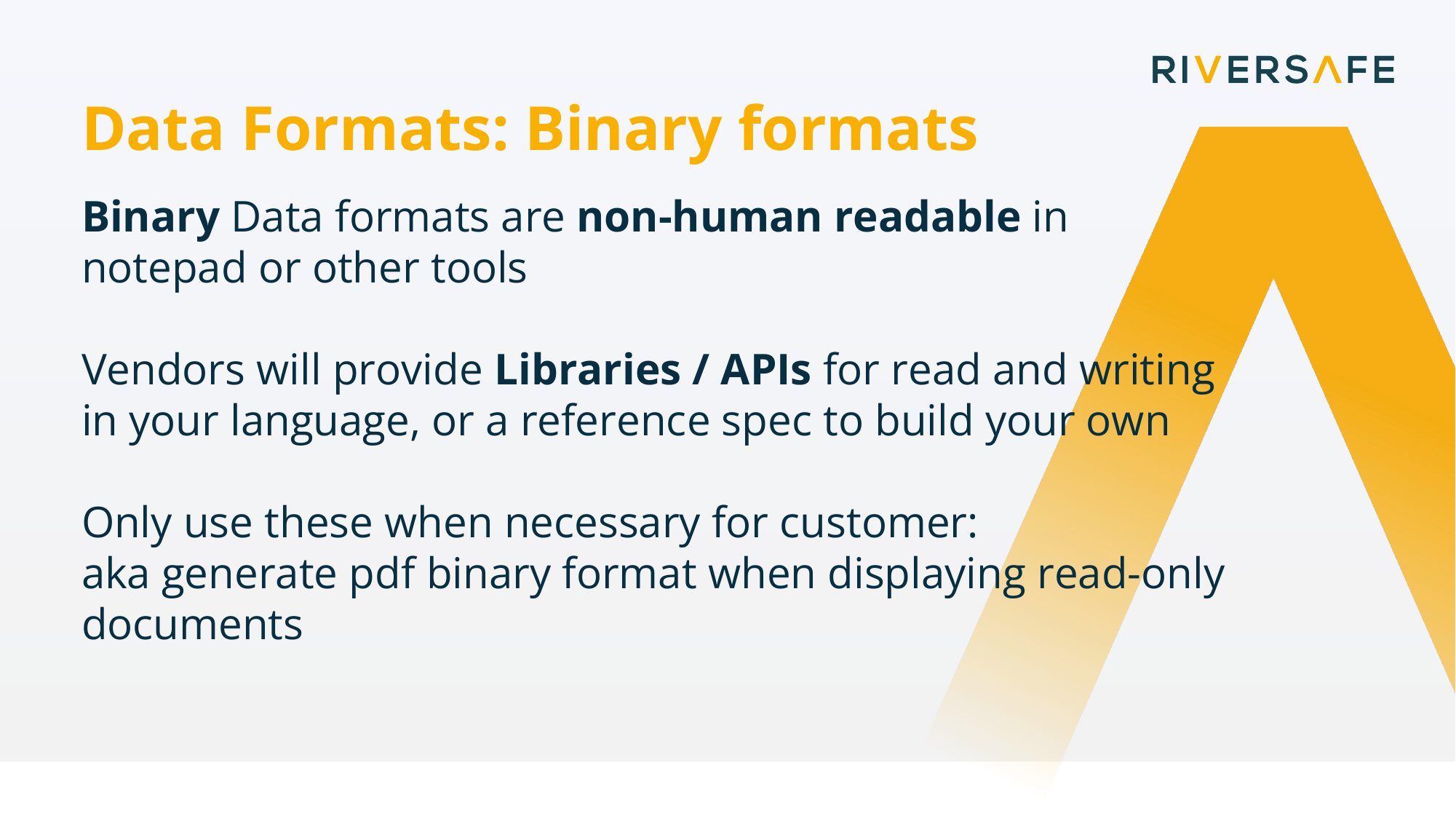

Data Formats: Binary formats
Binary Data formats are non-human readable in notepad or other tools

Vendors will provide Libraries / APIs for read and writing in your language, or a reference spec to build your own

Only use these when necessary for customer:
aka generate pdf binary format when displaying read-only documents